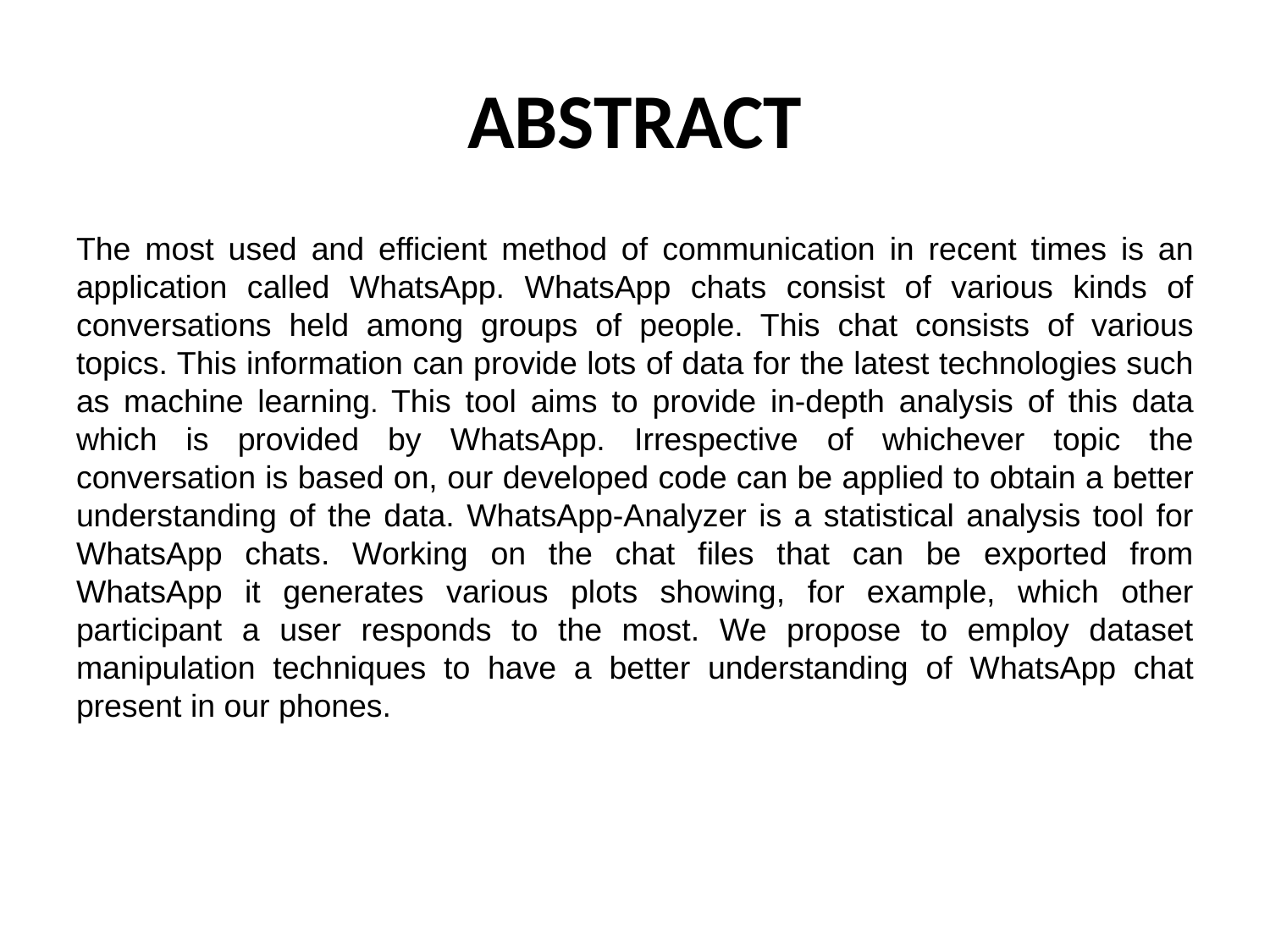

# ABSTRACT
The most used and efficient method of communication in recent times is an application called WhatsApp. WhatsApp chats consist of various kinds of conversations held among groups of people. This chat consists of various topics. This information can provide lots of data for the latest technologies such as machine learning. This tool aims to provide in-depth analysis of this data which is provided by WhatsApp. Irrespective of whichever topic the conversation is based on, our developed code can be applied to obtain a better understanding of the data. WhatsApp-Analyzer is a statistical analysis tool for WhatsApp chats. Working on the chat files that can be exported from WhatsApp it generates various plots showing, for example, which other participant a user responds to the most. We propose to employ dataset manipulation techniques to have a better understanding of WhatsApp chat present in our phones.